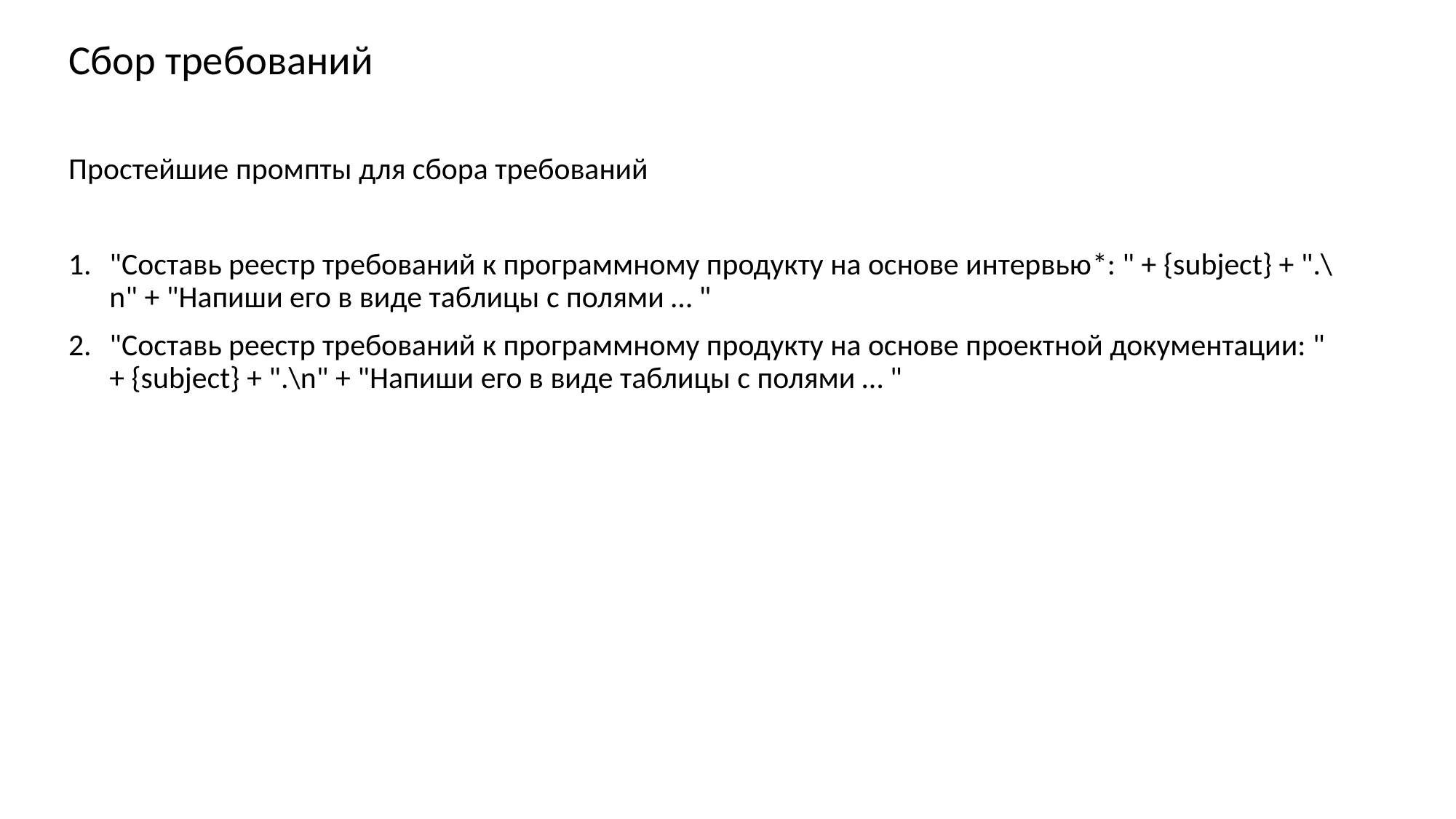

# Сбор требований

Простейшие промпты для сбора требований

"Составь реестр требований к программному продукту на основе интервью*: " + {subject} + ".\n" + "Напиши его в виде таблицы с полями … "
"Составь реестр требований к программному продукту на основе проектной документации: " + {subject} + ".\n" + "Напиши его в виде таблицы с полями … "